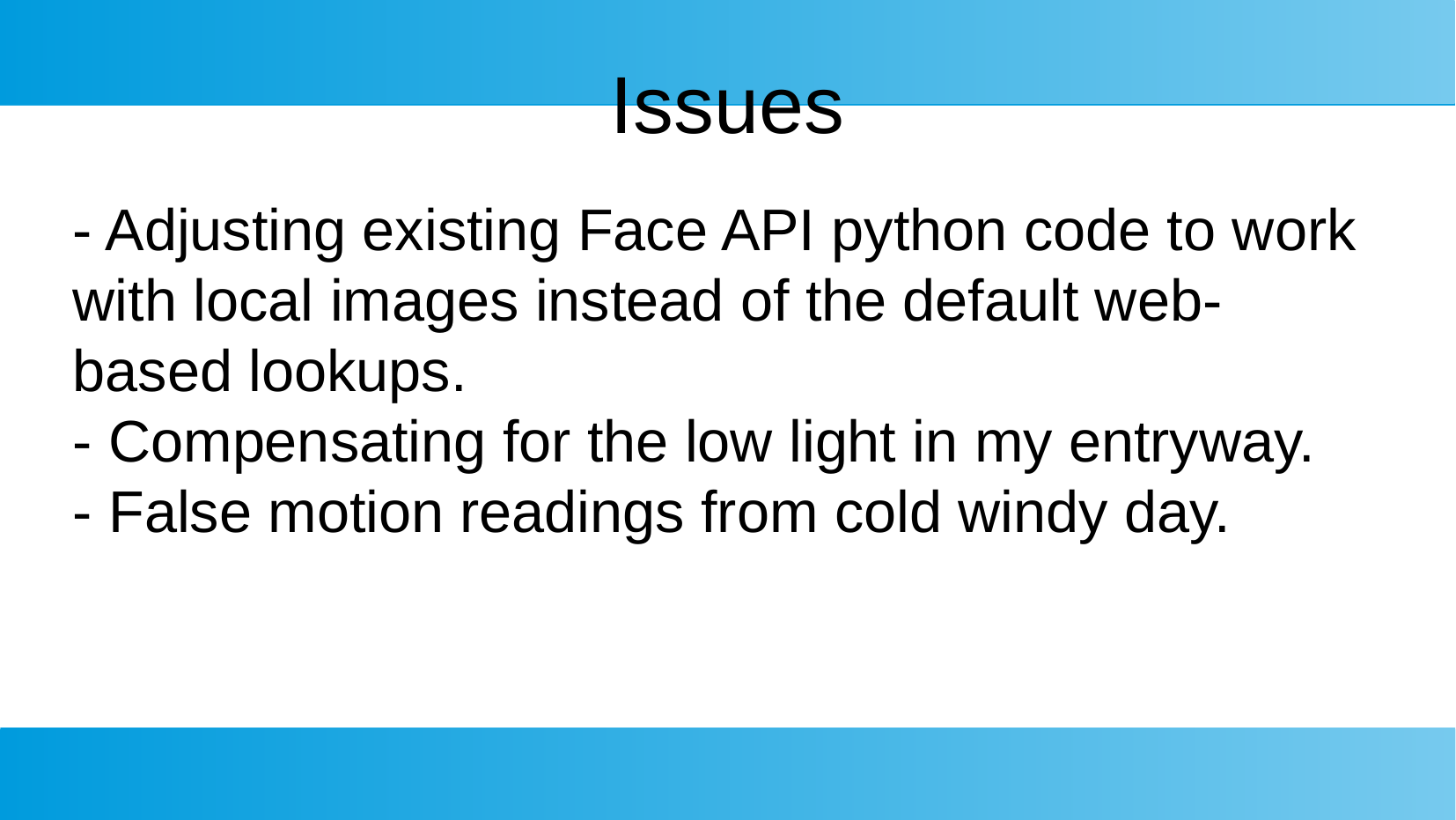

Issues
- Adjusting existing Face API python code to work with local images instead of the default web-based lookups.
- Compensating for the low light in my entryway.
- False motion readings from cold windy day.